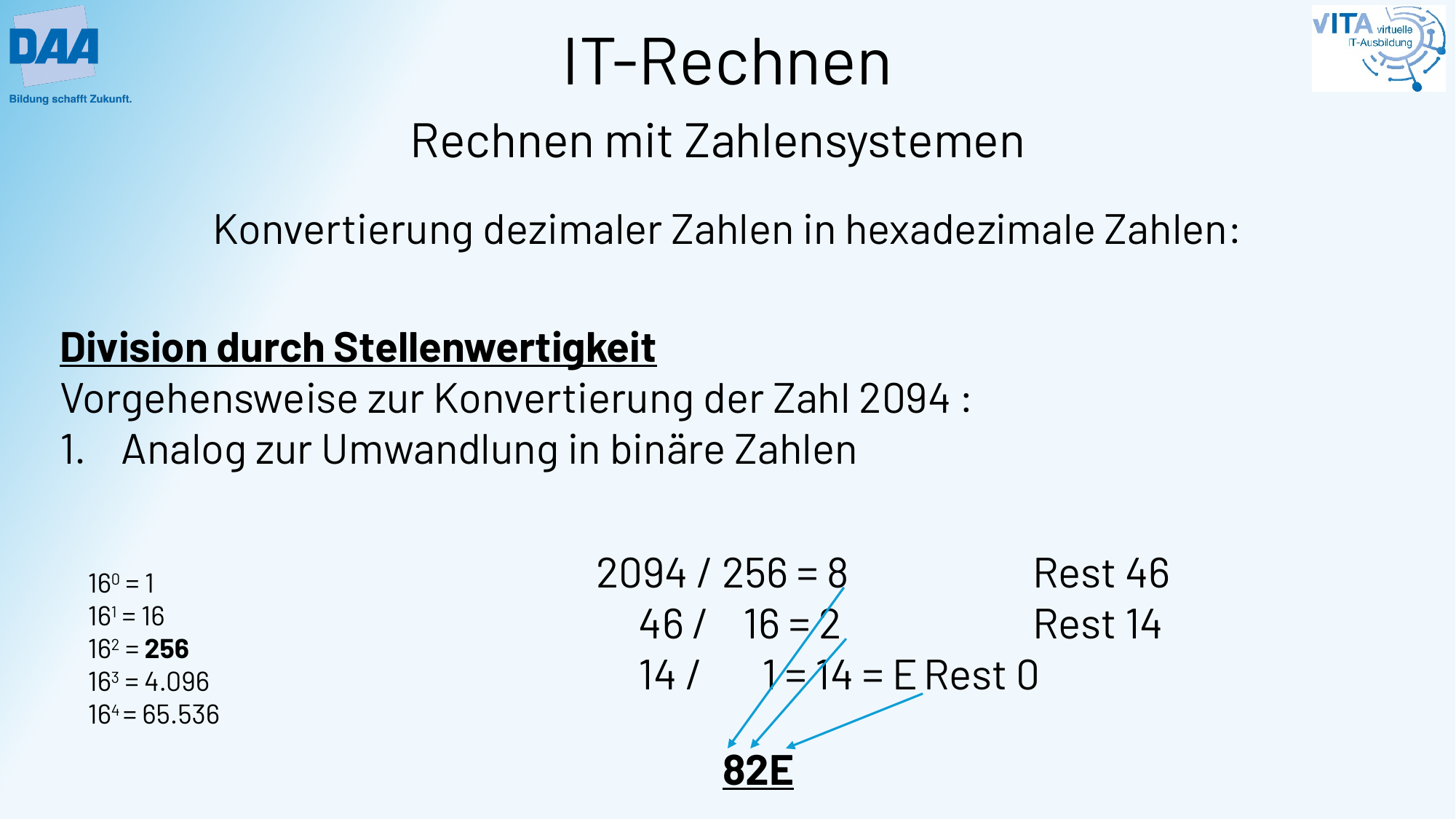

Konvertierung dezimaler Zahlen in hexadezimale Zahlen:
Division durch Stellenwertigkeit
Vorgehensweise zur Konvertierung der Zahl 2094 :
Analog zur Umwandlung in binäre Zahlen

2094 / 256 = 8		Rest 46
     46 /    16 = 2		Rest 14
     14 /       1 = 14 = E	Rest 0

160 = 1
161 = 16
162 = 256
163 = 4.096
164 = 65.536
82E